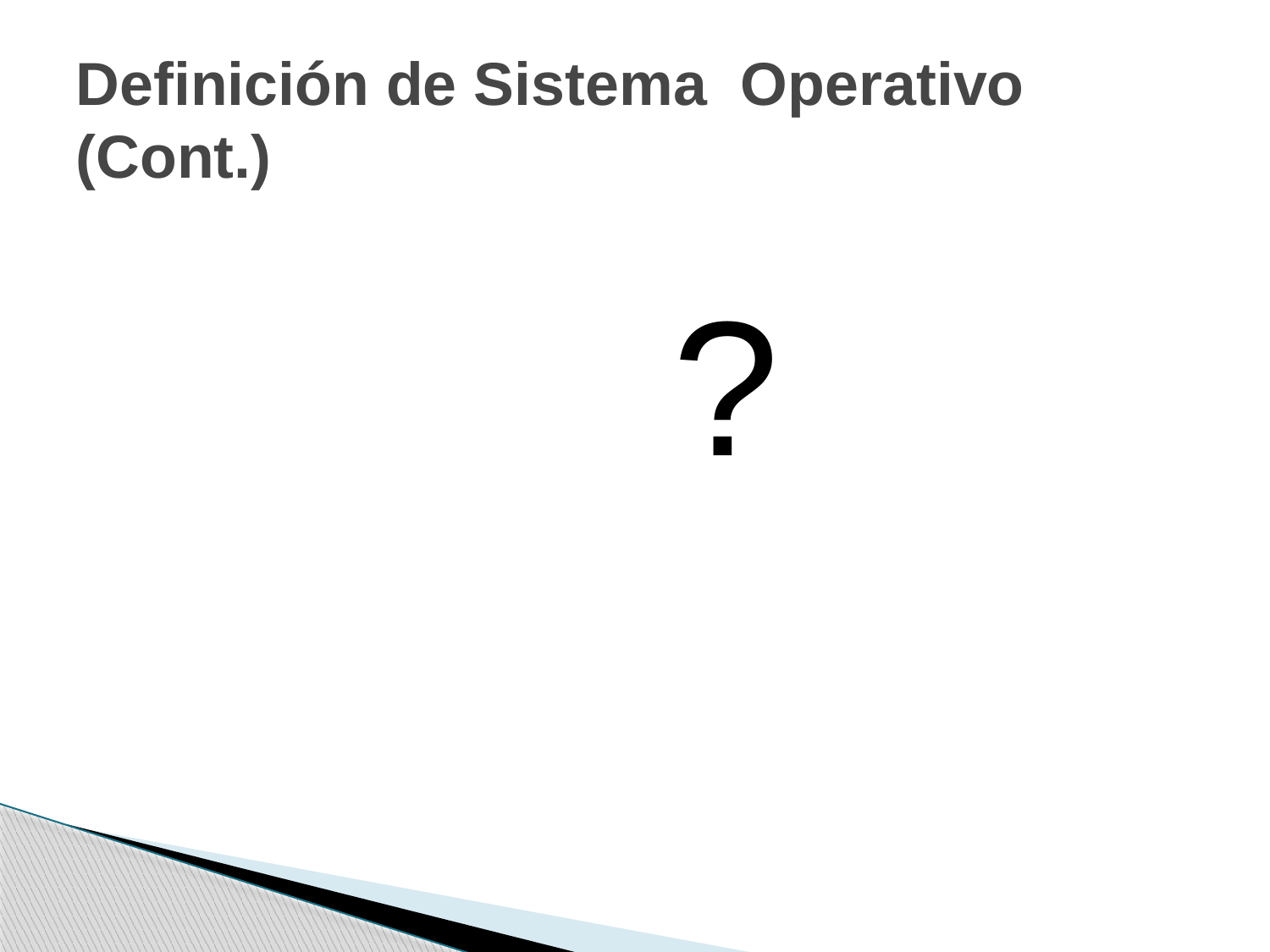

# Definición de Sistema  Operativo (Cont.)
?